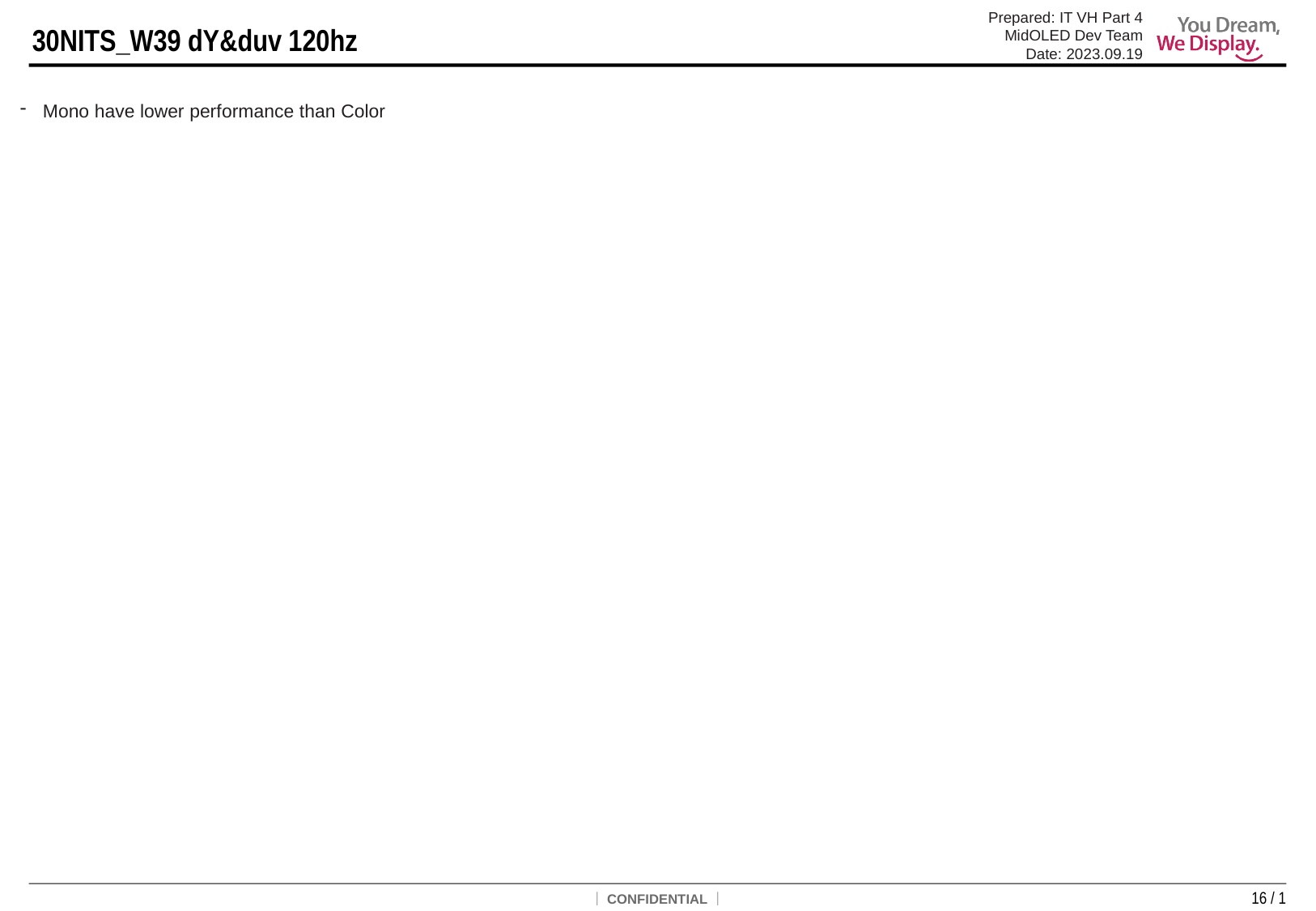

Prepared: IT VH Part 4
MidOLED Dev Team
Date: 2023.09.19
30NITS_W39 dY&duv 120hz
Mono have lower performance than Color